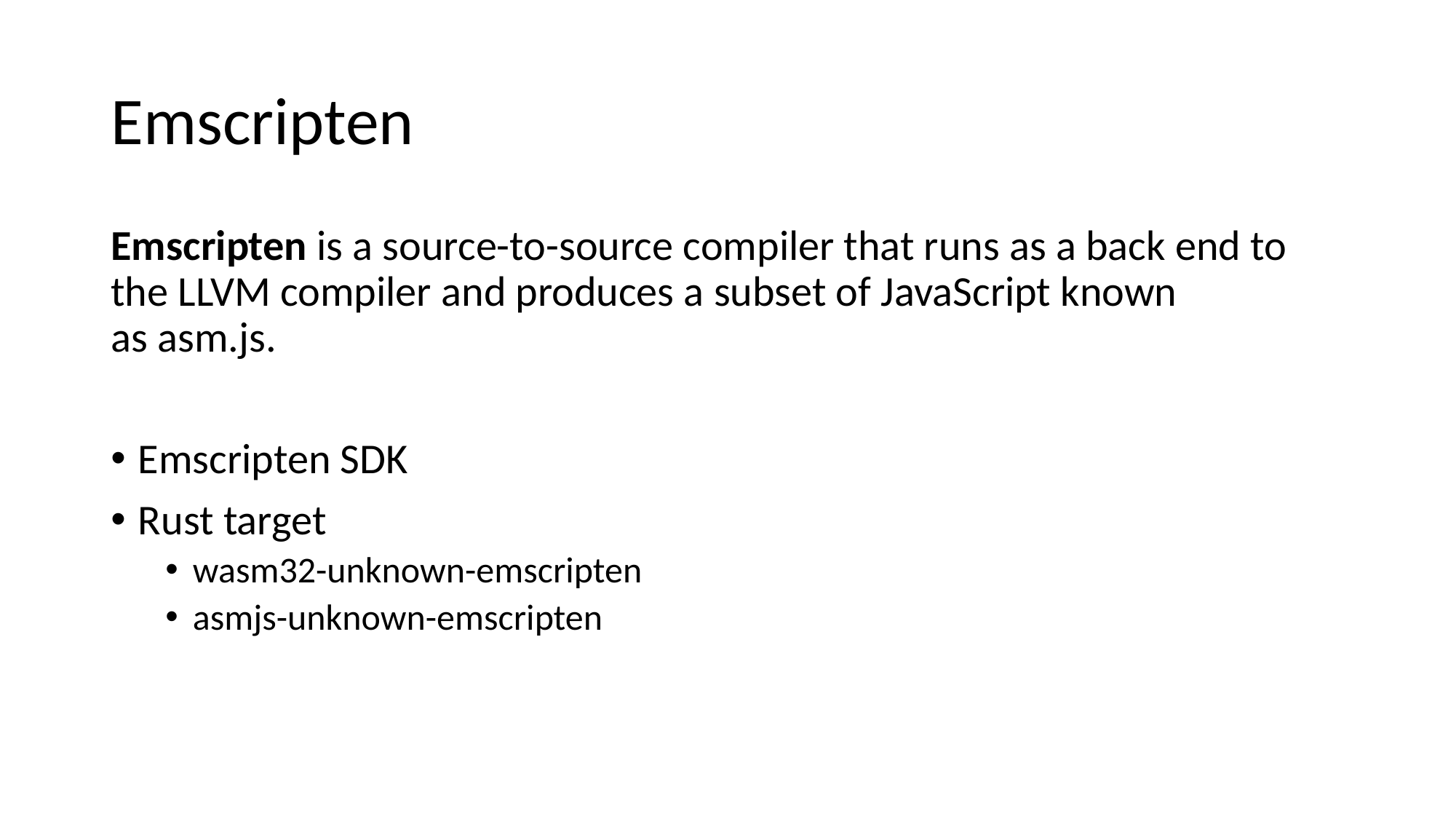

# Emscripten
Emscripten is a source-to-source compiler that runs as a back end to the LLVM compiler and produces a subset of JavaScript known as asm.js.

Emscripten SDK
Rust target
wasm32-unknown-emscripten
asmjs-unknown-emscripten